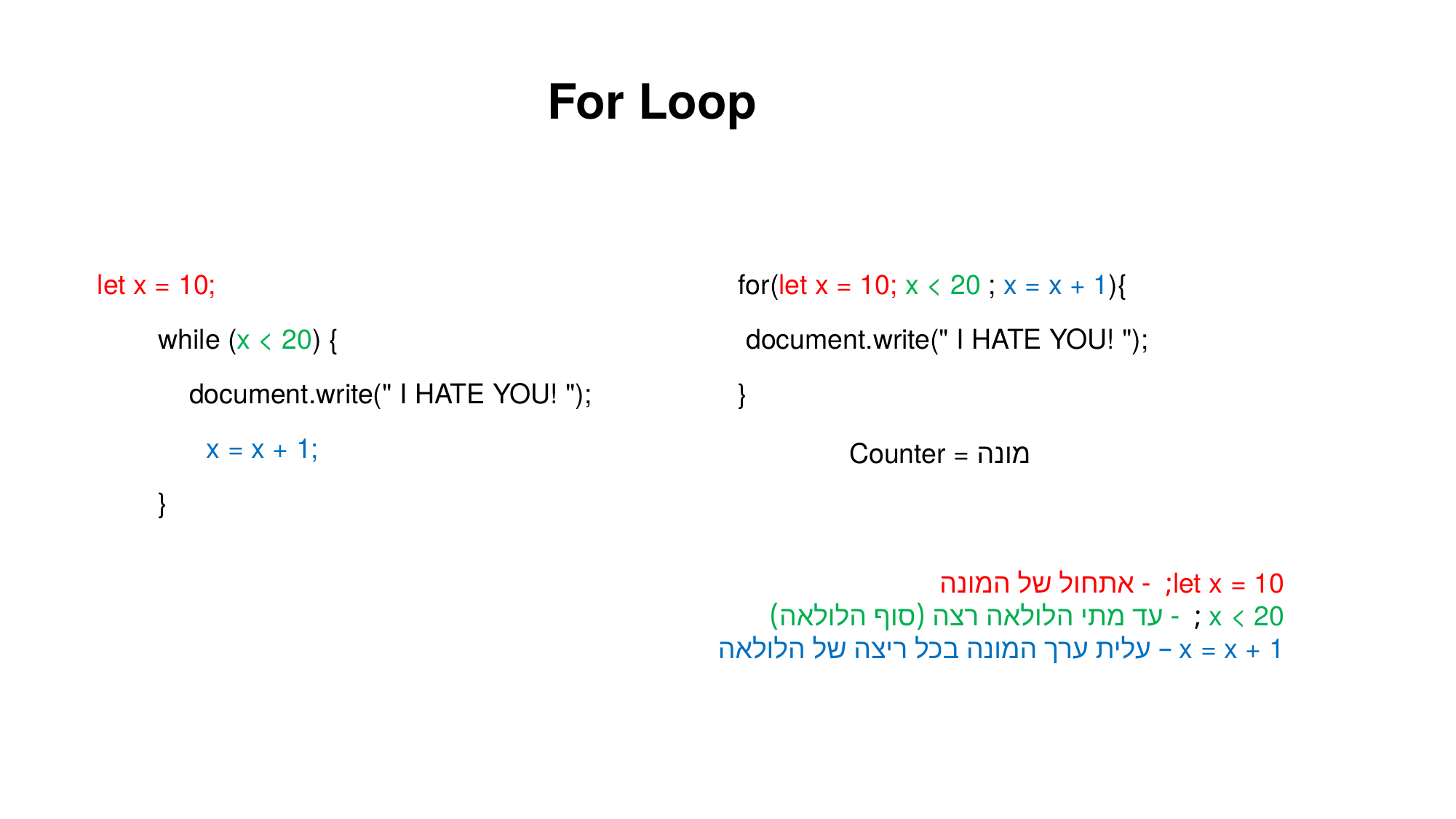

# For Loop
let x = 10;
        while (x < 20) {
            document.write(" I HATE YOU! ");
	x = x + 1;
        }

for(let x = 10; x < 20 ; x = x + 1){
 document.write(" I HATE YOU! ");
}
Counter = מונה
let x = 10;  - אתחול של המונה
x < 20 ;  - עד מתי הלולאה רצה (סוף הלולאה)
x = x + 1 – עלית ערך המונה בכל ריצה של הלולאה